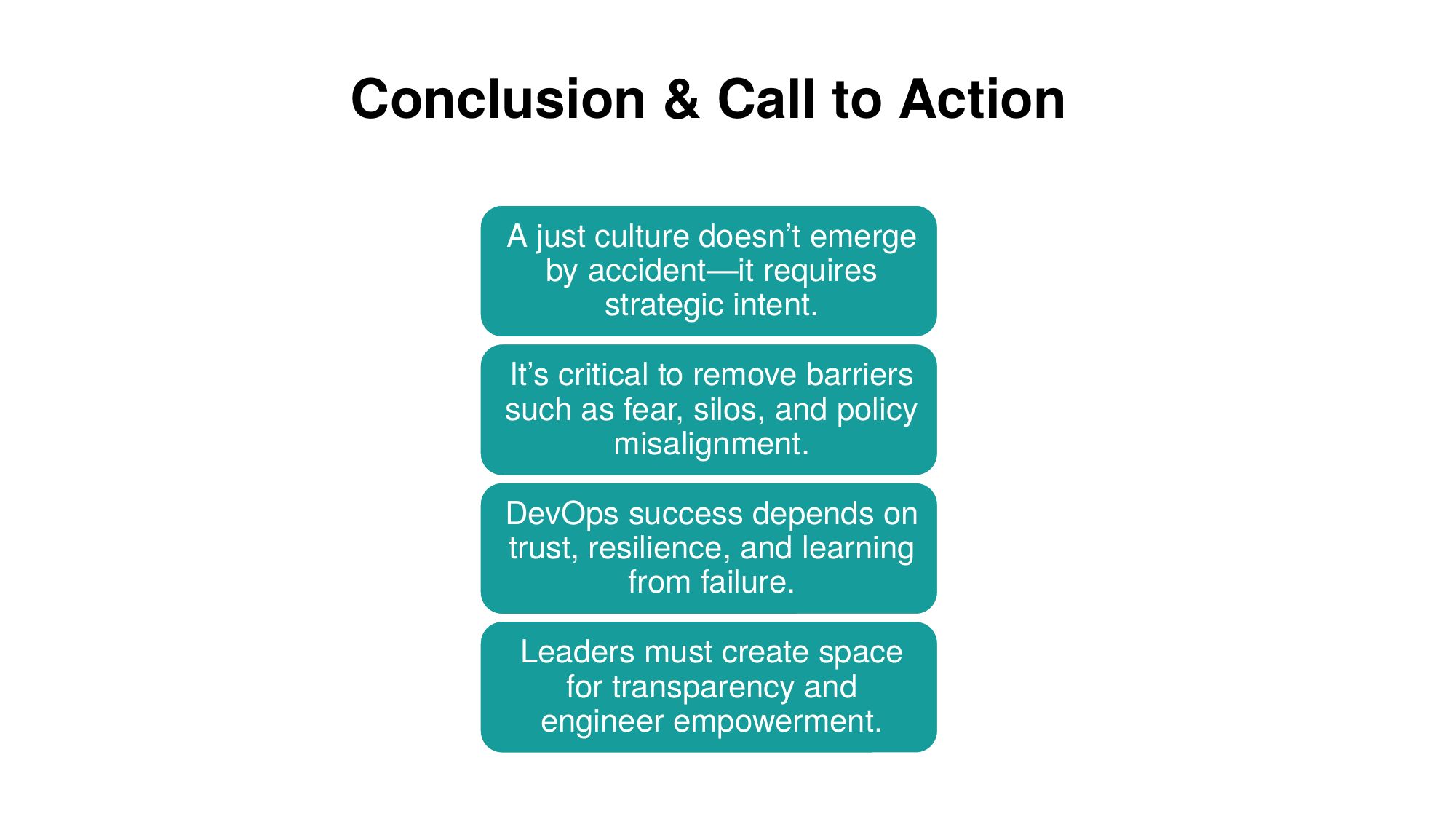

# Conclusion & Call to Action
A just culture doesn’t emerge by accident—it requires strategic intent.
It’s critical to remove barriers such as fear, silos, and policy misalignment.
DevOps success depends on trust, resilience, and learning from failure.
Leaders must create space for transparency and engineer empowerment.